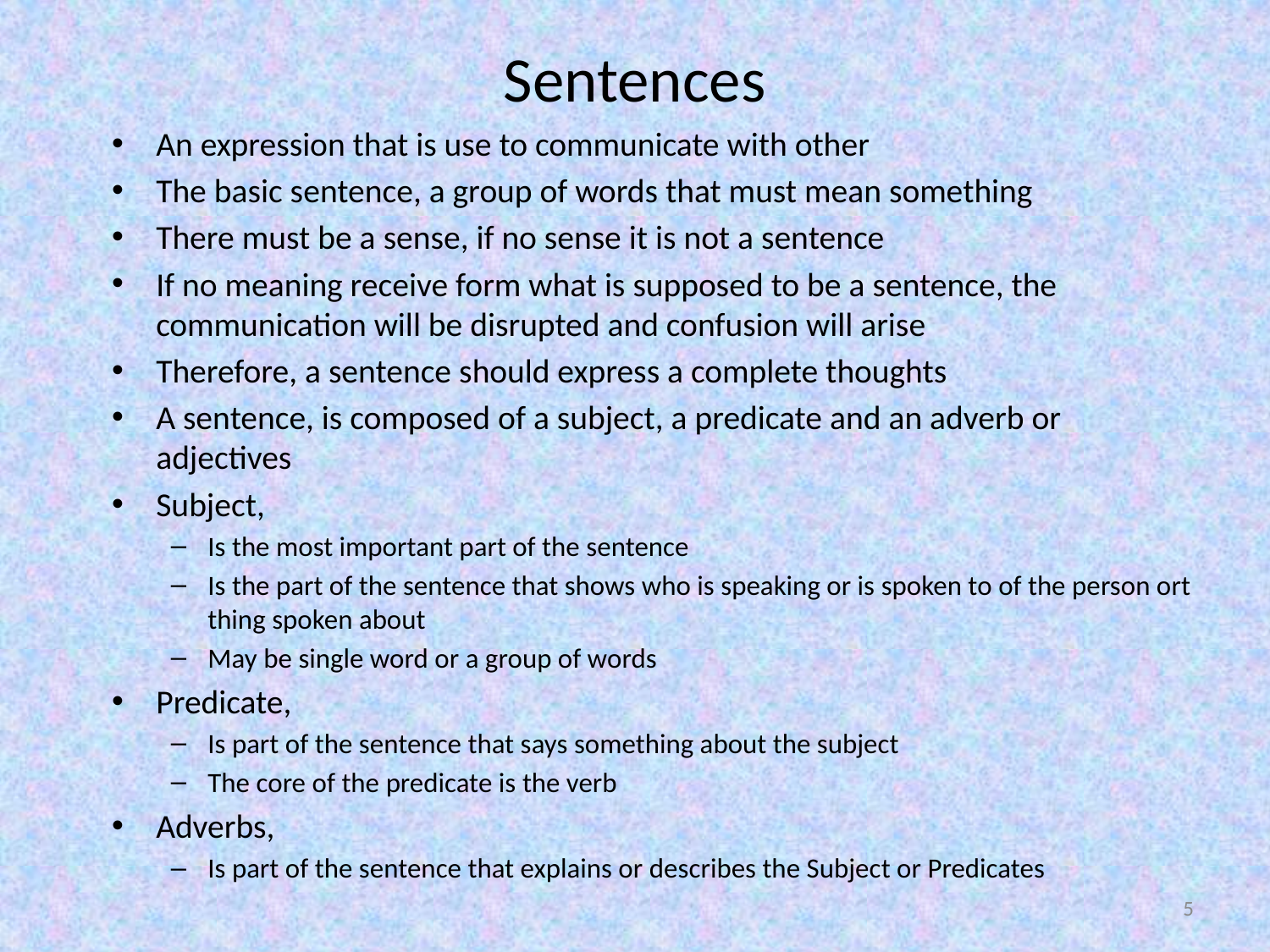

# Sentences
An expression that is use to communicate with other
The basic sentence, a group of words that must mean something
There must be a sense, if no sense it is not a sentence
If no meaning receive form what is supposed to be a sentence, the communication will be disrupted and confusion will arise
Therefore, a sentence should express a complete thoughts
A sentence, is composed of a subject, a predicate and an adverb or adjectives
Subject,
Is the most important part of the sentence
Is the part of the sentence that shows who is speaking or is spoken to of the person ort thing spoken about
May be single word or a group of words
Predicate,
Is part of the sentence that says something about the subject
The core of the predicate is the verb
Adverbs,
Is part of the sentence that explains or describes the Subject or Predicates

5